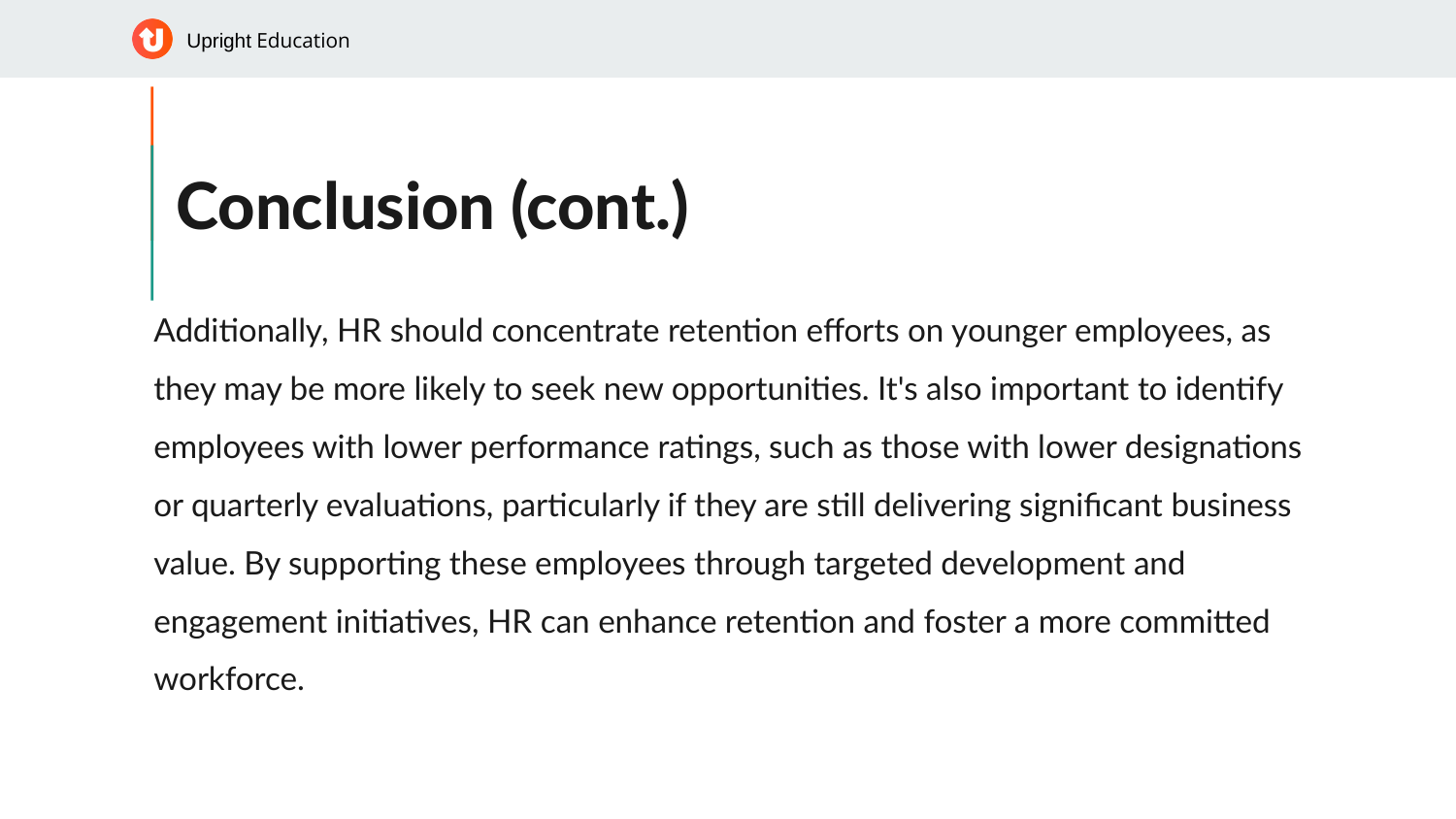

# Conclusion (cont.)
Additionally, HR should concentrate retention efforts on younger employees, as they may be more likely to seek new opportunities. It's also important to identify employees with lower performance ratings, such as those with lower designations or quarterly evaluations, particularly if they are still delivering significant business value. By supporting these employees through targeted development and engagement initiatives, HR can enhance retention and foster a more committed workforce.